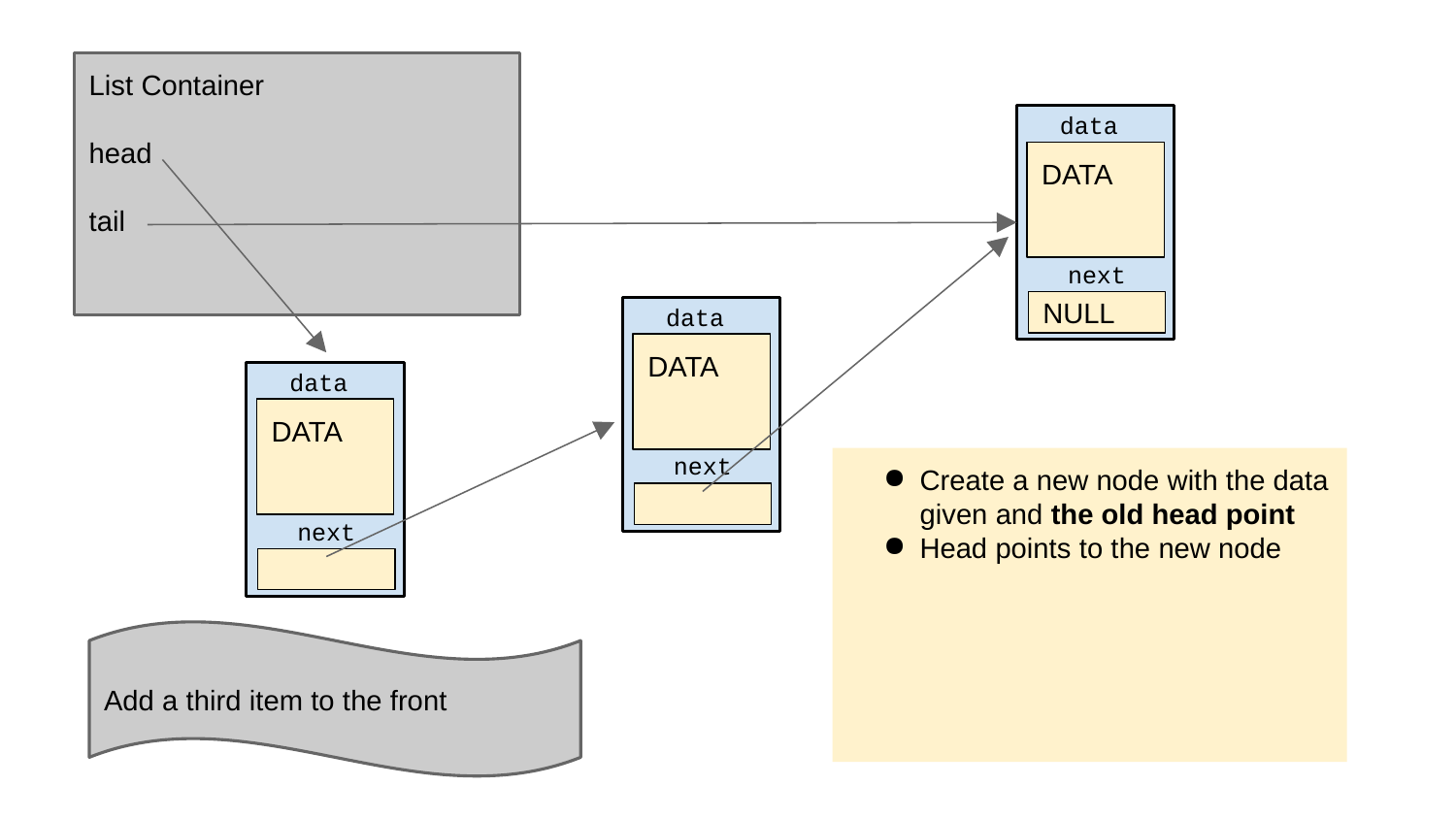

List Container

head

tail
data

DATA
next
NULL
data

DATA
next

data

DATA
next

Create a new node with the data given and the old head point
Head points to the new node

Add a third item to the front